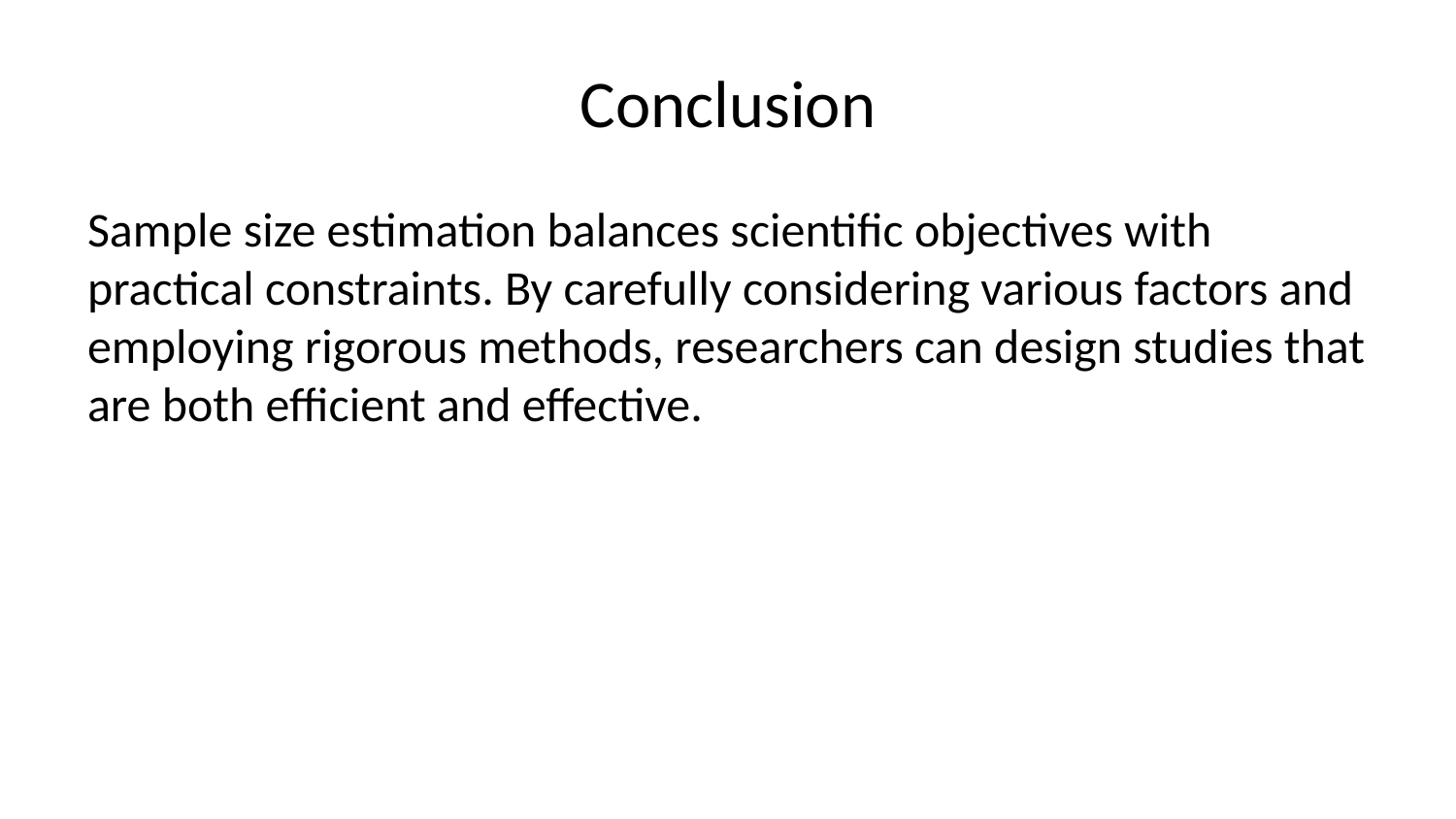

# Conclusion
Sample size estimation balances scientific objectives with practical constraints. By carefully considering various factors and employing rigorous methods, researchers can design studies that are both efficient and effective.